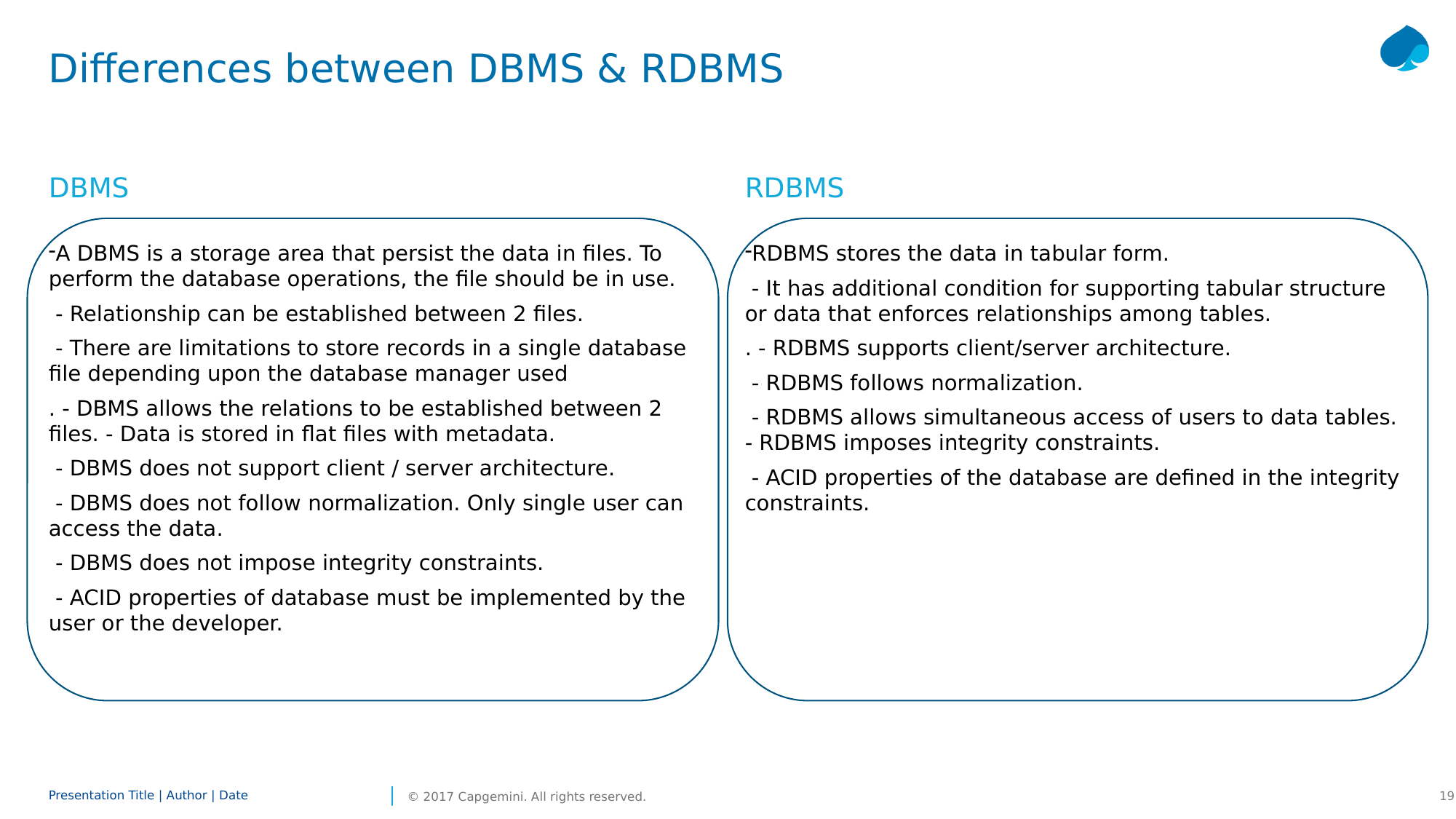

# Differences between DBMS & RDBMS
DBMS
RDBMS

A DBMS is a storage area that persist the data in files. To perform the database operations, the file should be in use.
 - Relationship can be established between 2 files.
 - There are limitations to store records in a single database file depending upon the database manager used
. - DBMS allows the relations to be established between 2 files. - Data is stored in flat files with metadata.
 - DBMS does not support client / server architecture.
 - DBMS does not follow normalization. Only single user can access the data.
 - DBMS does not impose integrity constraints.
 - ACID properties of database must be implemented by the user or the developer.
RDBMS stores the data in tabular form.
 - It has additional condition for supporting tabular structure or data that enforces relationships among tables.
. - RDBMS supports client/server architecture.
 - RDBMS follows normalization.
 - RDBMS allows simultaneous access of users to data tables. - RDBMS imposes integrity constraints.
 - ACID properties of the database are defined in the integrity constraints.